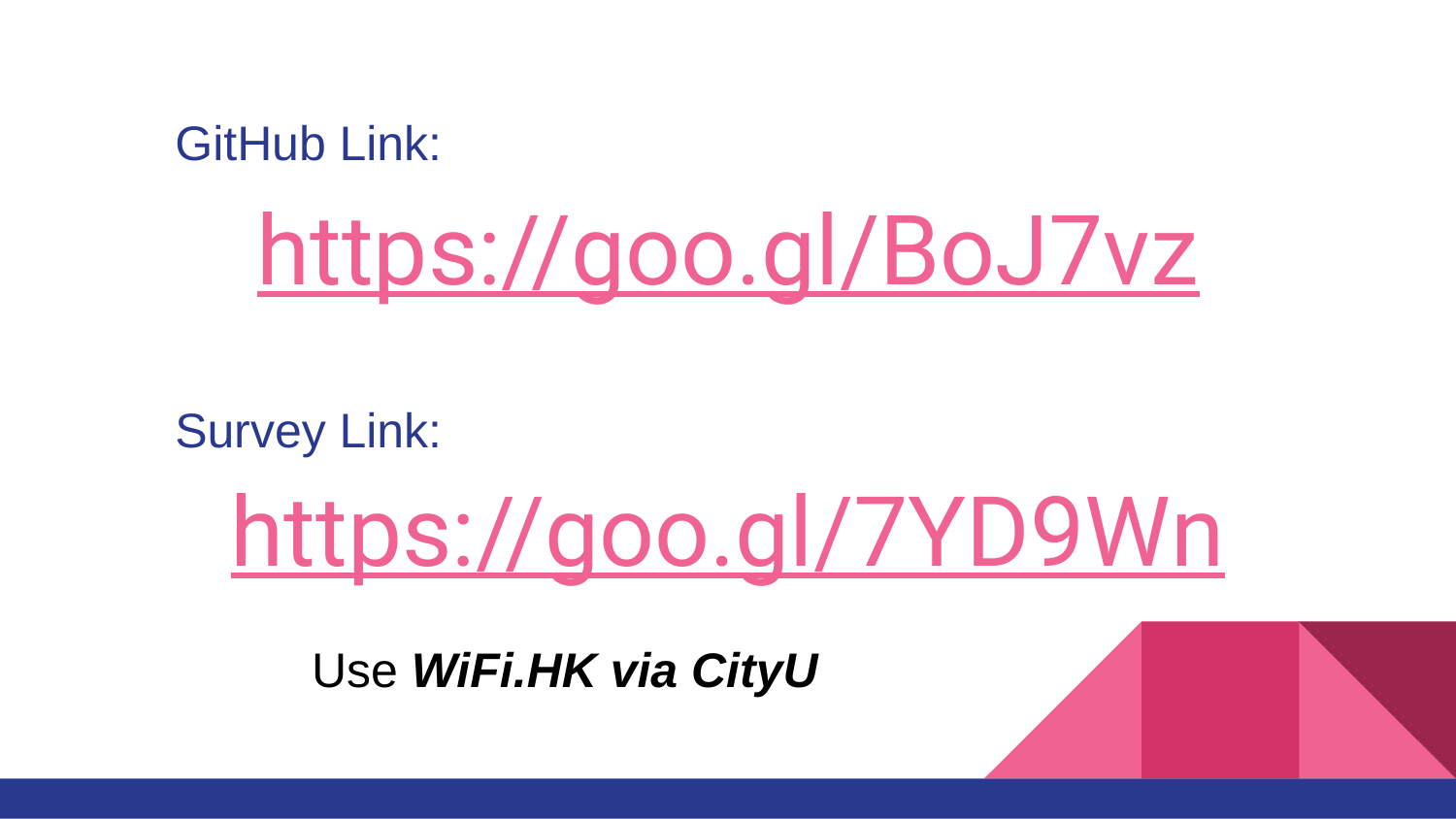

GitHub Link:
GitHub Link:
# https://goo.gl/BoJ7vz

Survey Link:
https://goo.gl/7YD9Wn
Use WiFi.HK via CityU